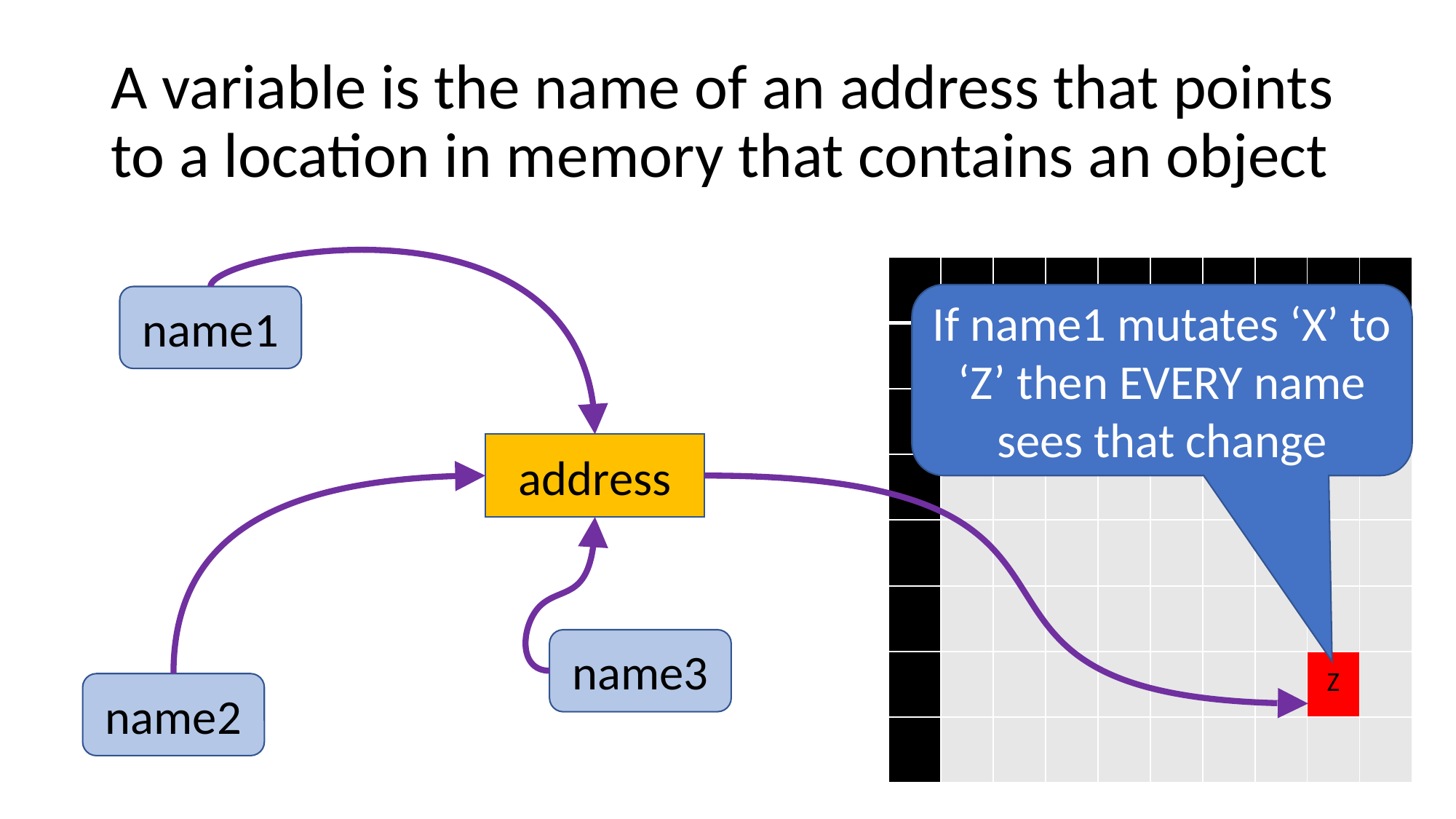

# A variable is the name of an address that points to a location in memory that contains an object
|  |  |  |  |  |  |  |  |  |  |
| --- | --- | --- | --- | --- | --- | --- | --- | --- | --- |
|  |  |  |  |  |  |  |  |  |  |
|  |  |  |  |  |  |  |  |  |  |
|  |  |  |  |  |  |  |  |  |  |
|  |  |  |  |  |  |  |  |  |  |
|  |  |  |  |  |  |  |  |  |  |
|  |  |  |  |  |  |  |  | Z |  |
|  |  |  |  |  |  |  |  |  |  |
If name1 mutates ‘X’ to ‘Z’ then EVERY name sees that change
name1
address
name3
name2